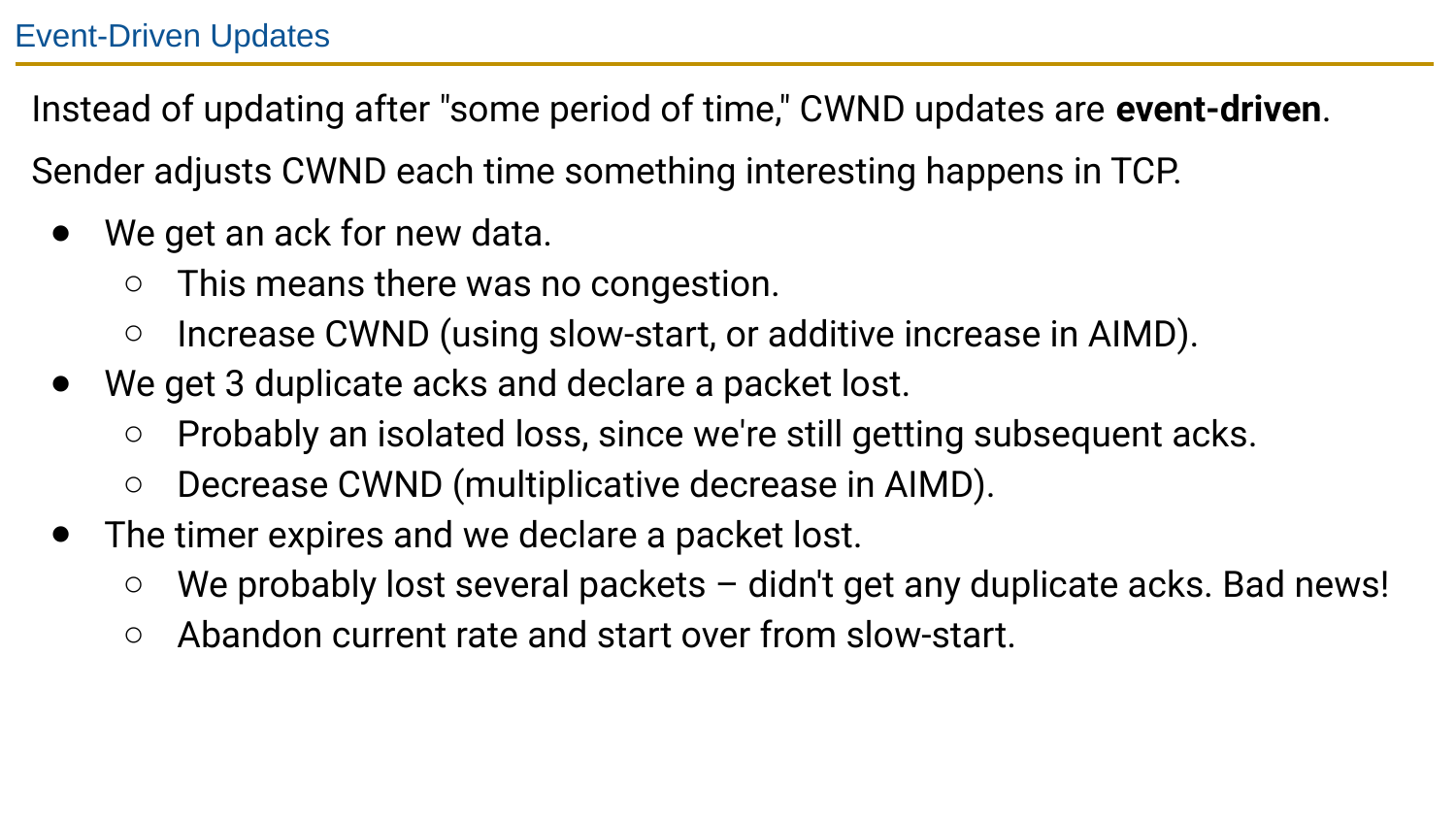

# Event-Driven Updates
Instead of updating after "some period of time," CWND updates are event-driven.
Sender adjusts CWND each time something interesting happens in TCP.
We get an ack for new data.
This means there was no congestion.
Increase CWND (using slow-start, or additive increase in AIMD).
We get 3 duplicate acks and declare a packet lost.
Probably an isolated loss, since we're still getting subsequent acks.
Decrease CWND (multiplicative decrease in AIMD).
The timer expires and we declare a packet lost.
We probably lost several packets – didn't get any duplicate acks. Bad news!
Abandon current rate and start over from slow-start.